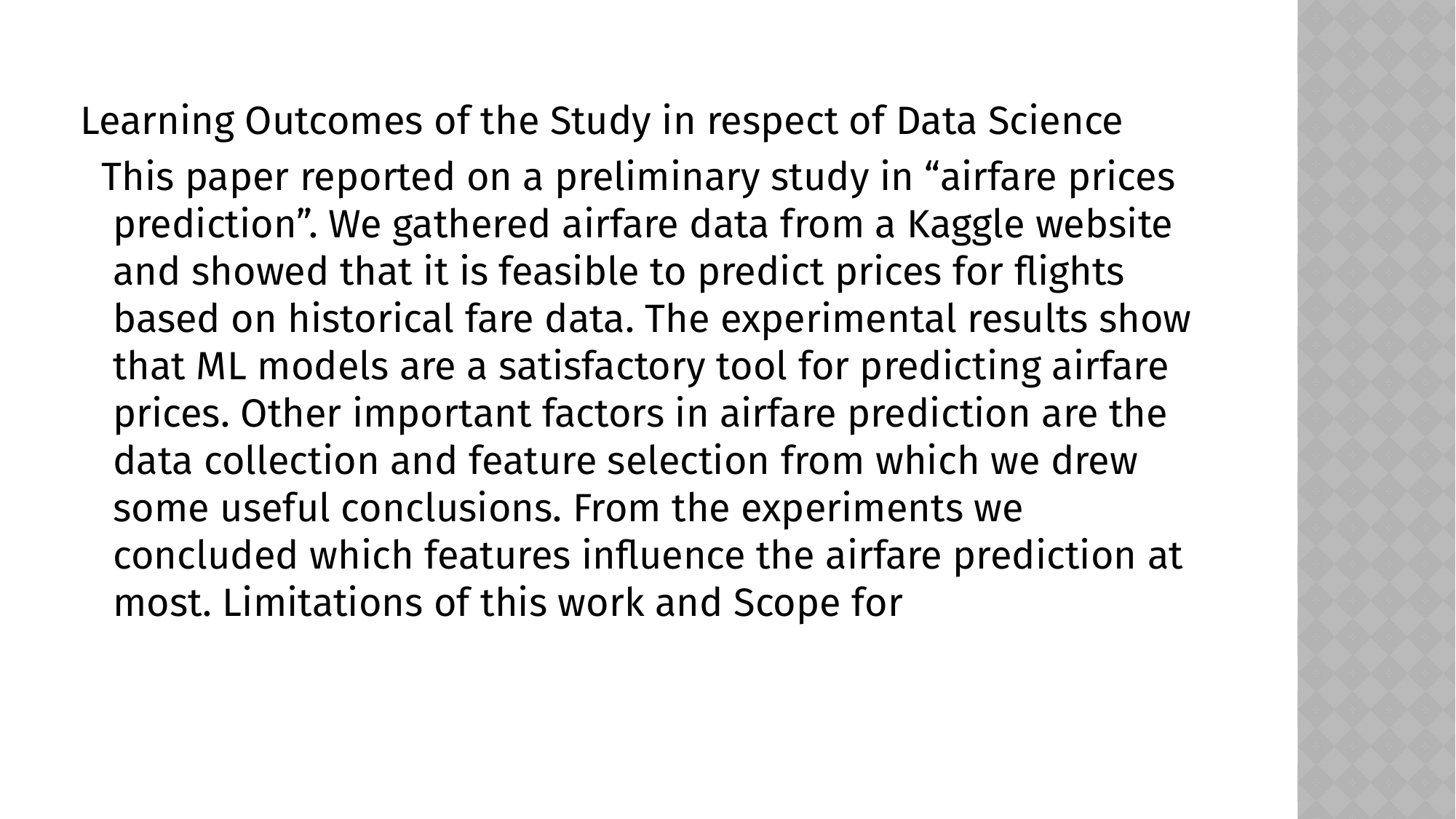

Learning Outcomes of the Study in respect of Data Science
  This paper reported on a preliminary study in “airfare prices prediction”. We gathered airfare data from a Kaggle website and showed that it is feasible to predict prices for flights based on historical fare data. The experimental results show that ML models are a satisfactory tool for predicting airfare prices. Other important factors in airfare prediction are the data collection and feature selection from which we drew some useful conclusions. From the experiments we concluded which features influence the airfare prediction at most. Limitations of this work and Scope for